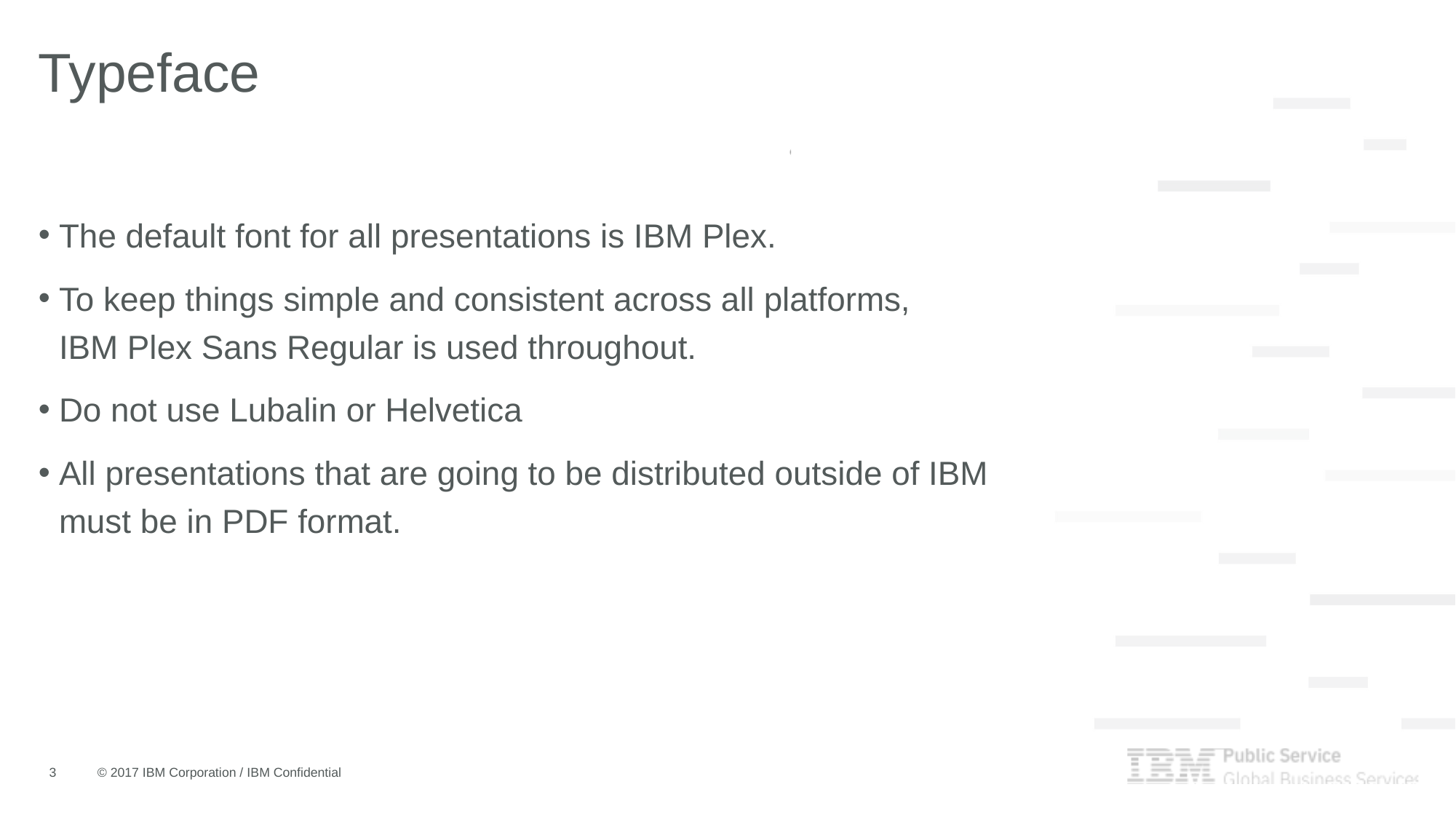

Typeface
The default font for all presentations is IBM Plex.
To keep things simple and consistent across all platforms,
IBM Plex Sans Regular is used throughout.
Do not use Lubalin or Helvetica
All presentations that are going to be distributed outside of IBM must be in PDF format.
3
© 2017 IBM Corporation / IBM Confidential